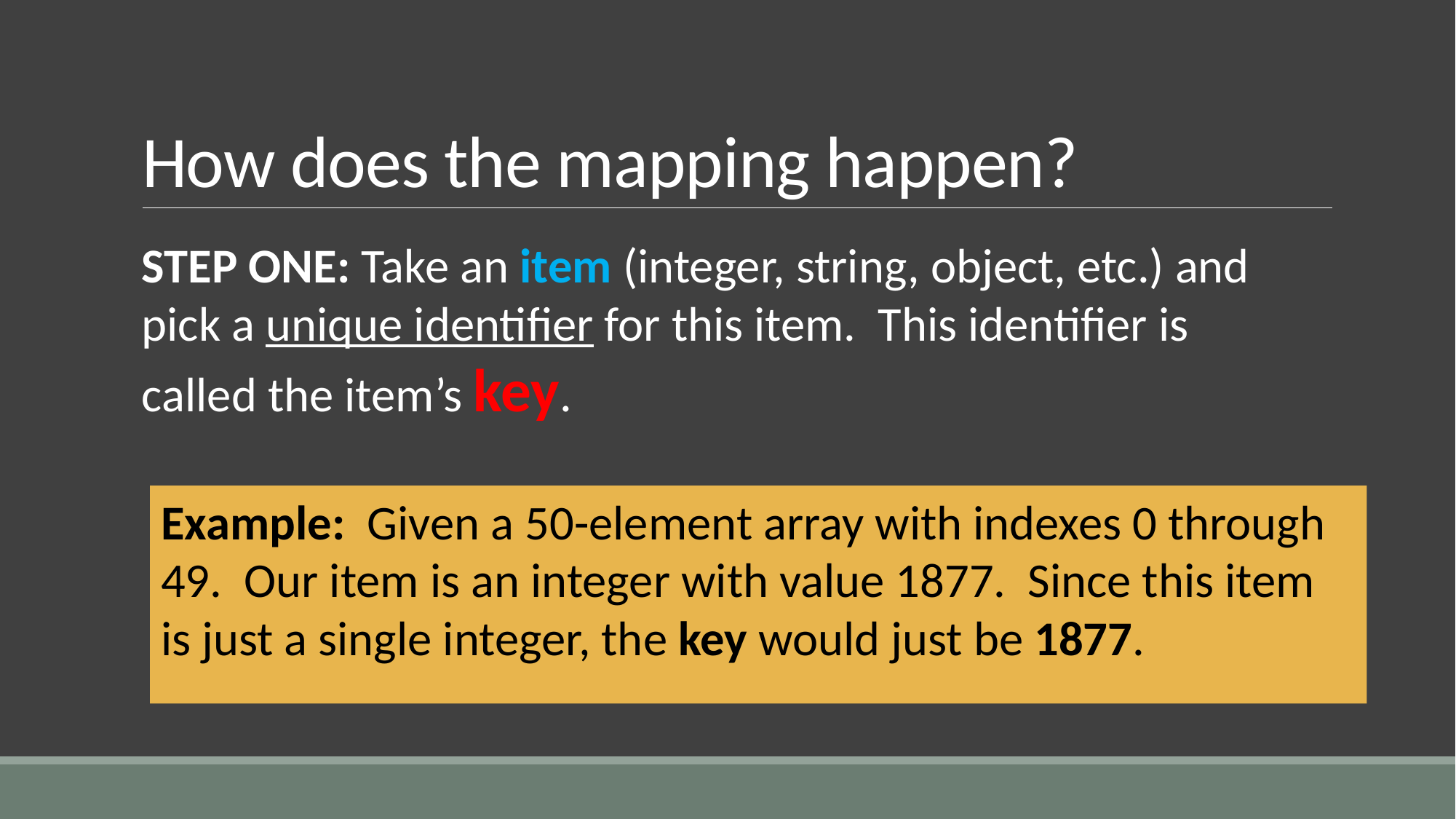

# How does the mapping happen?

STEP ONE: Take an item (integer, string, object, etc.) and pick a unique identifier for this item.  This identifier is called the item’s key.
Example:  Given a 50-element array with indexes 0 through 49.  Our item is an integer with value 1877.  Since this item is just a single integer, the key would just be 1877.